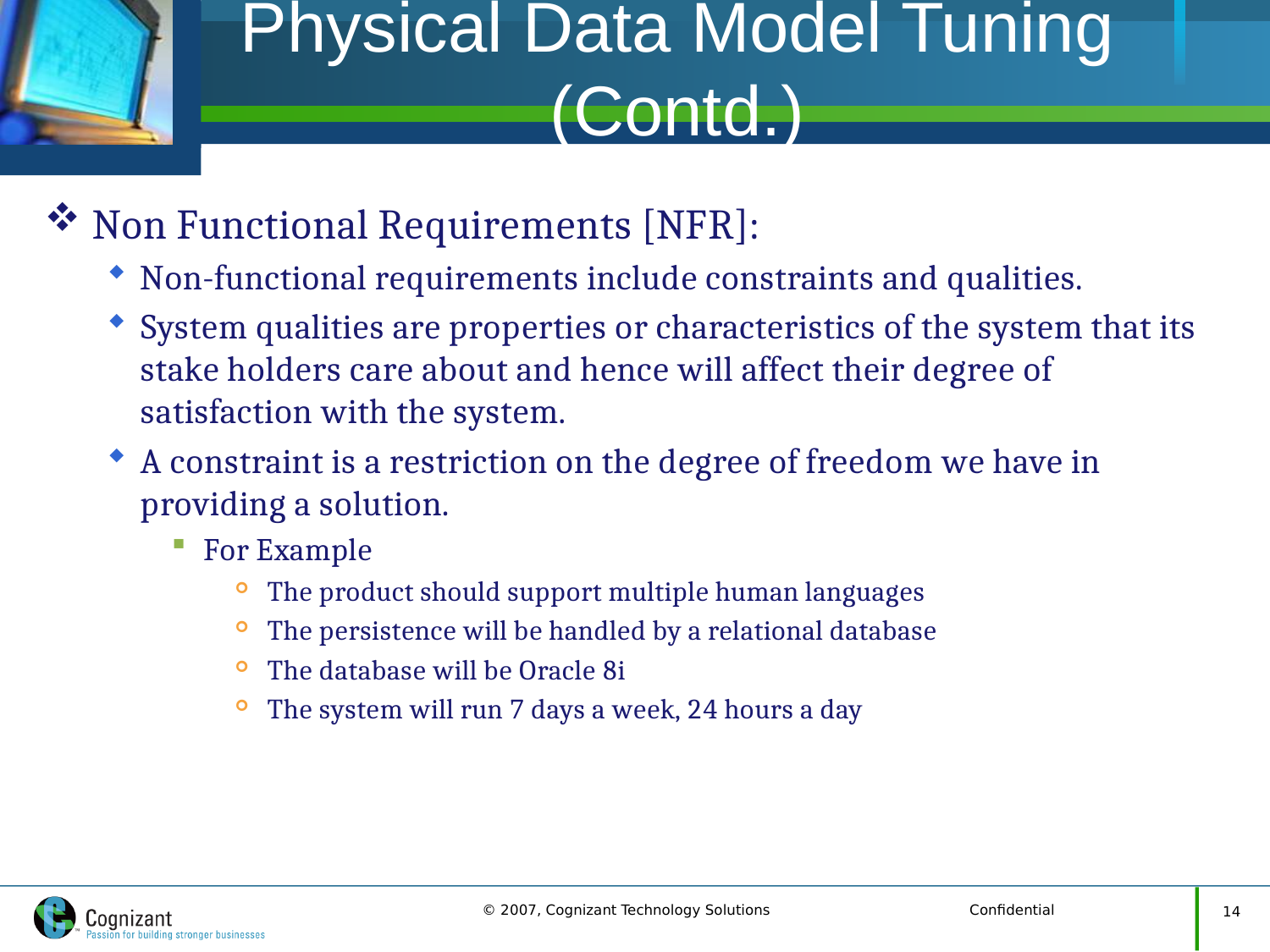

# Physical Data Model Tuning (Contd.)
Non Functional Requirements [NFR]:
Non-functional requirements include constraints and qualities.
System qualities are properties or characteristics of the system that its stake holders care about and hence will affect their degree of satisfaction with the system.
A constraint is a restriction on the degree of freedom we have in providing a solution.
For Example
The product should support multiple human languages
The persistence will be handled by a relational database
The database will be Oracle 8i
The system will run 7 days a week, 24 hours a day
14